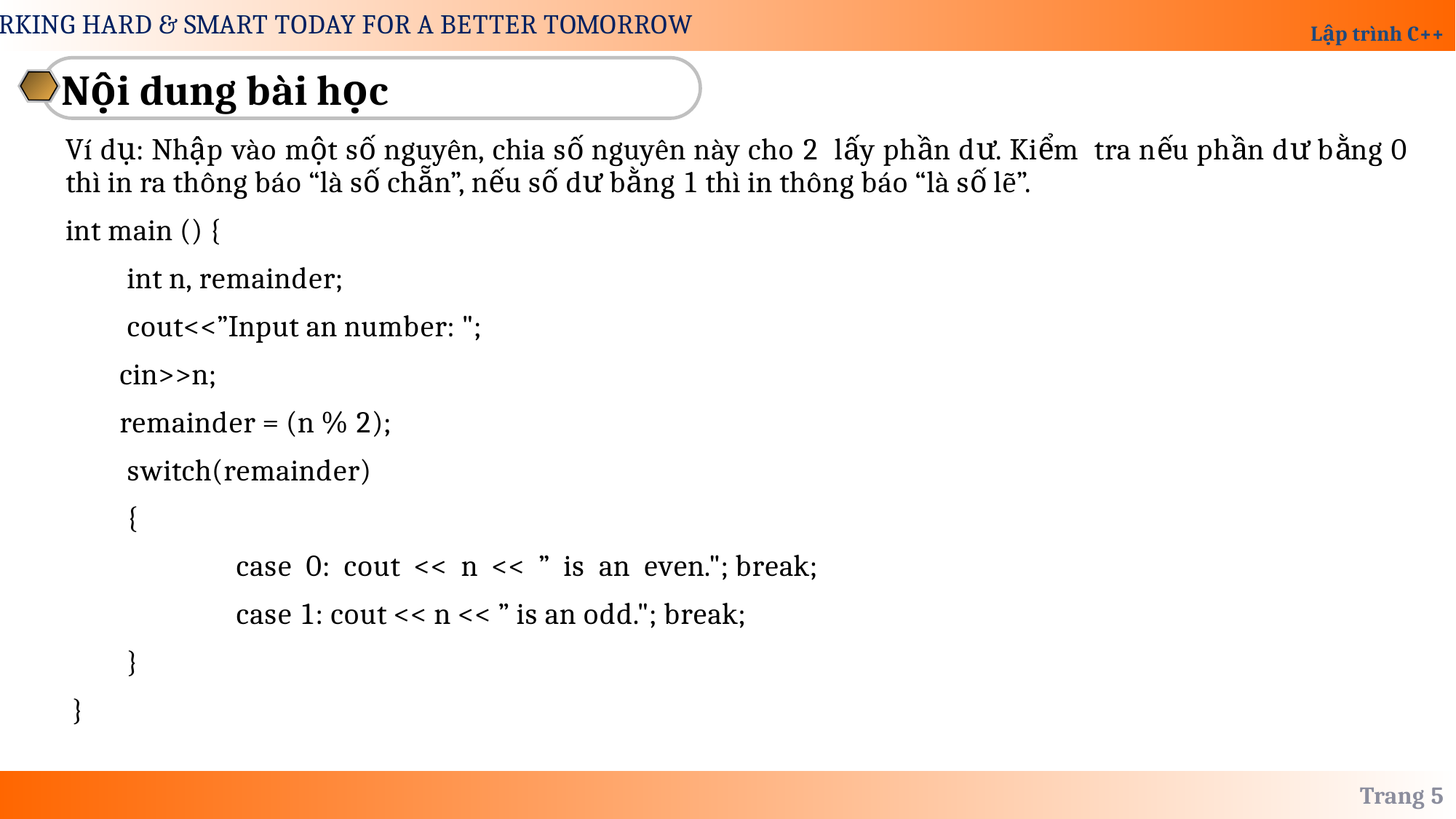

Nội dung bài học

Ví dụ: Nhập vào một số nguyên, chia số nguyên này cho 2  lấy phần dư. Kiểm  tra nếu phần dư bằng 0 thì in ra thông báo “là số chẵn”, nếu số dư bằng 1 thì in thông báo “là số lẽ”.
int main () {
	int n, remainder;
	cout<<”Input an number: ";
        cin>>n;
        remainder = (n % 2);
	switch(remainder)
	{
		case  0:  cout  <<  n  <<  ”  is  an  even."; break;
		case 1: cout << n << ” is an odd."; break;
	}
 }
Trang 5